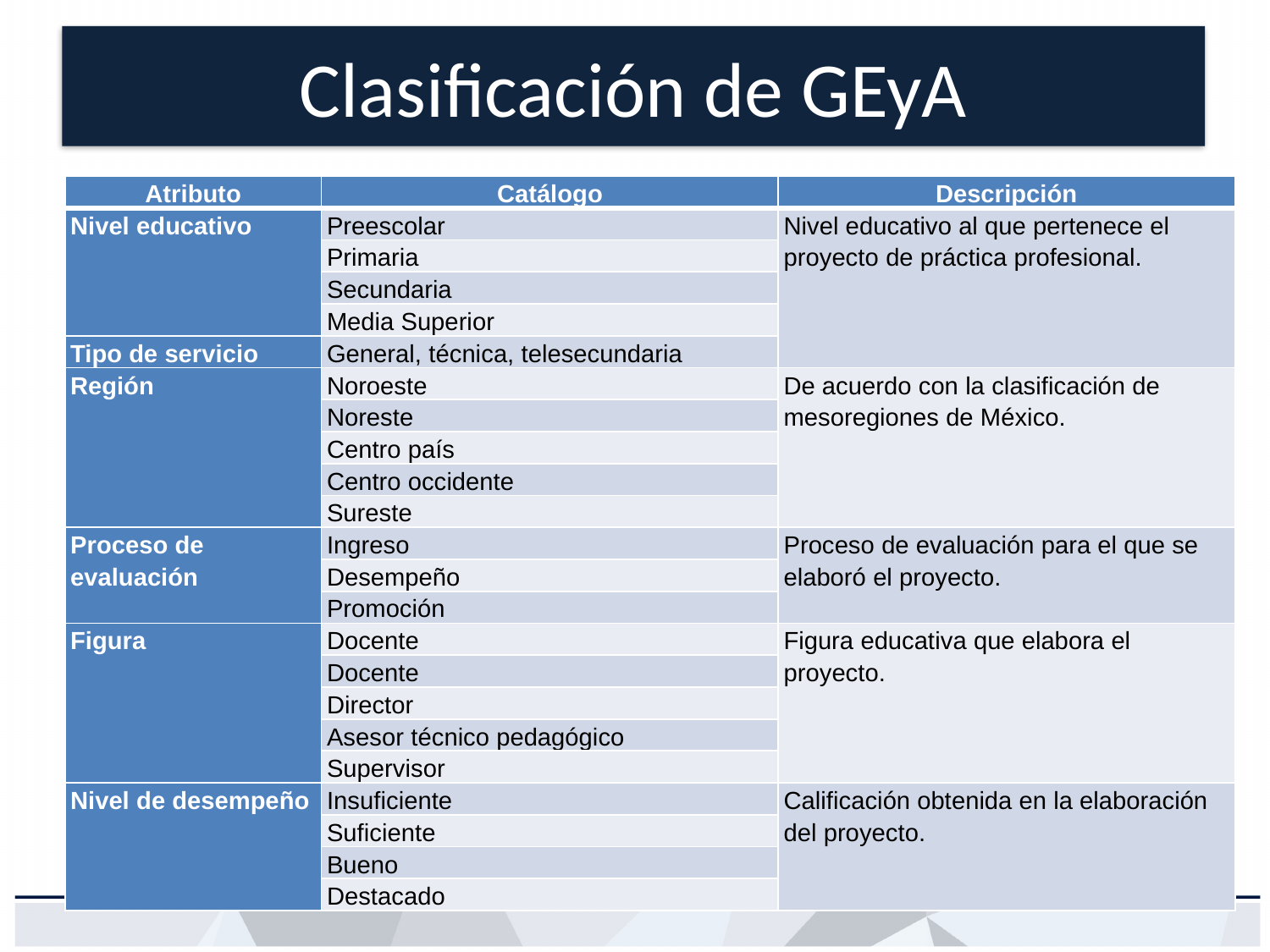

# Clasificación de GEyA
| Atributo | Catálogo | Descripción |
| --- | --- | --- |
| Nivel educativo | Preescolar | Nivel educativo al que pertenece el proyecto de práctica profesional. |
|  | Primaria |  |
|  | Secundaria |  |
|  | Media Superior |  |
| Tipo de servicio | General, técnica, telesecundaria |  |
| Región | Noroeste | De acuerdo con la clasificación de mesoregiones de México. |
|  | Noreste |  |
|  | Centro país |  |
|  | Centro occidente |  |
|  | Sureste |  |
| Proceso de evaluación | Ingreso | Proceso de evaluación para el que se elaboró el proyecto. |
|  | Desempeño |  |
|  | Promoción |  |
| Figura | Docente | Figura educativa que elabora el proyecto. |
|  | Docente |  |
|  | Director |  |
|  | Asesor técnico pedagógico |  |
|  | Supervisor |  |
| Nivel de desempeño | Insuficiente | Calificación obtenida en la elaboración del proyecto. |
|  | Suficiente |  |
|  | Bueno |  |
|  | Destacado |  |